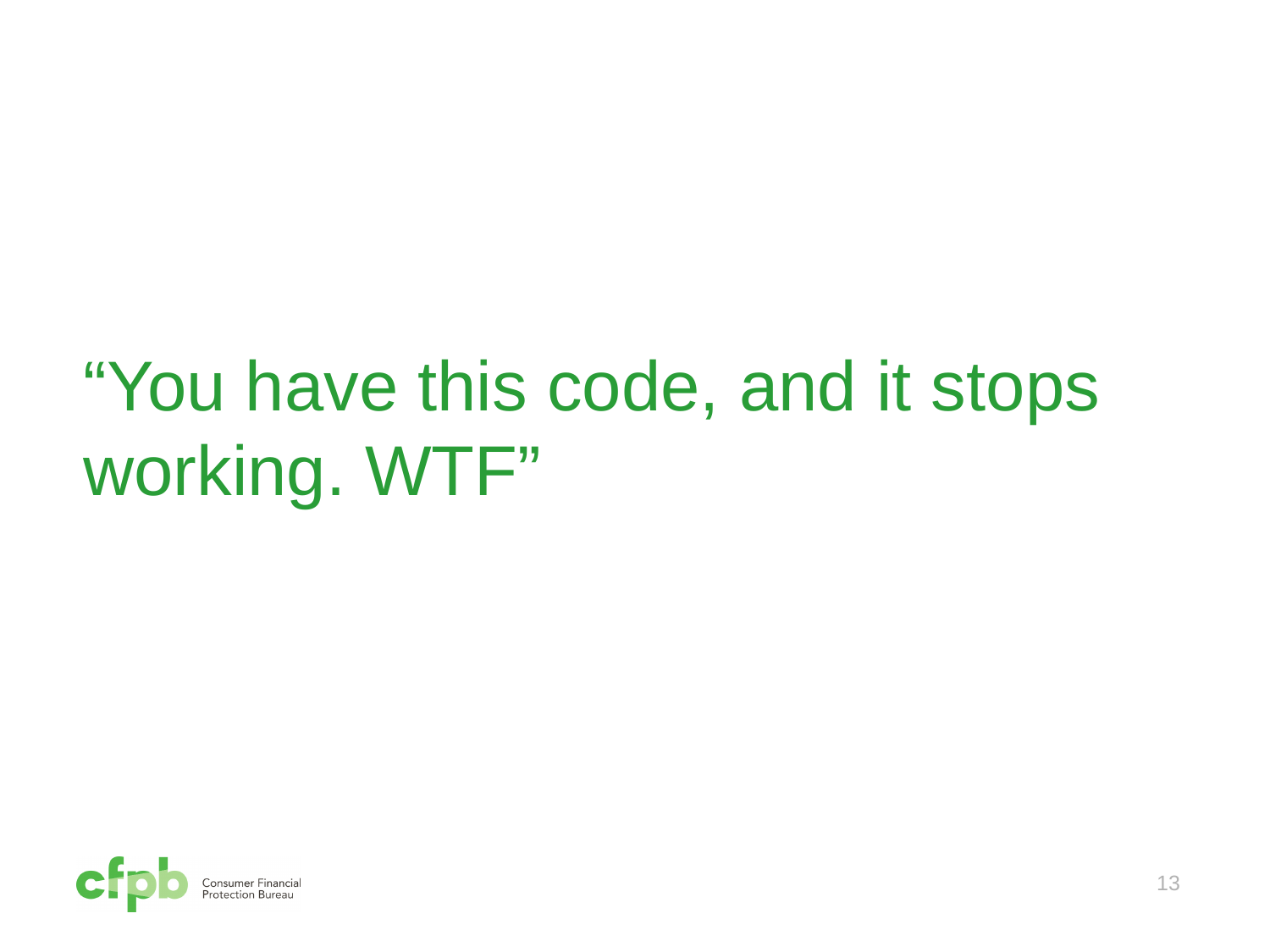

# “You have this code, and it stops working. WTF”

13